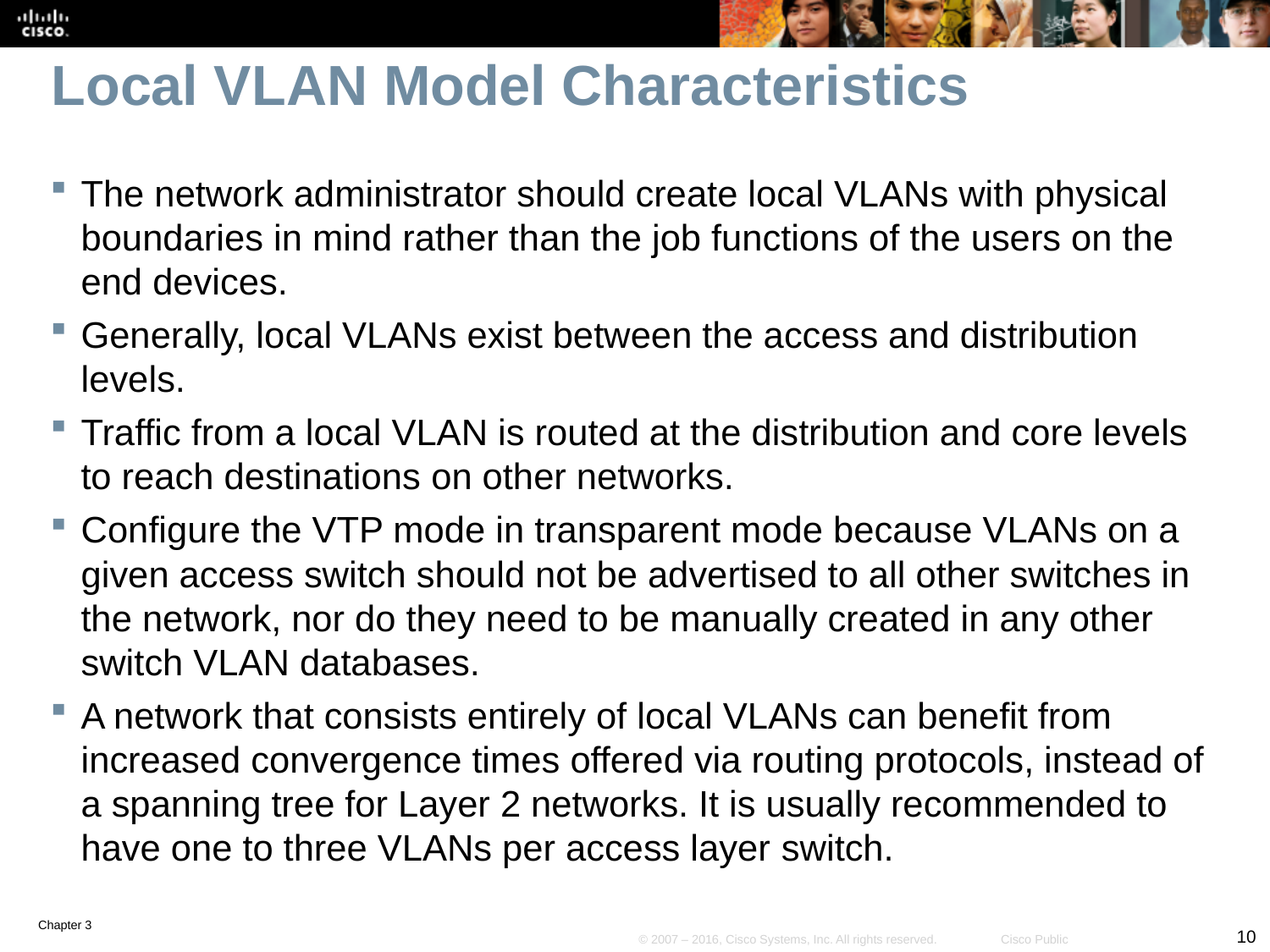

# Local VLAN Model Characteristics
The network administrator should create local VLANs with physical boundaries in mind rather than the job functions of the users on the end devices.
Generally, local VLANs exist between the access and distribution levels.
Traffic from a local VLAN is routed at the distribution and core levels to reach destinations on other networks.
Configure the VTP mode in transparent mode because VLANs on a given access switch should not be advertised to all other switches in the network, nor do they need to be manually created in any other switch VLAN databases.
A network that consists entirely of local VLANs can benefit from increased convergence times offered via routing protocols, instead of a spanning tree for Layer 2 networks. It is usually recommended to have one to three VLANs per access layer switch.